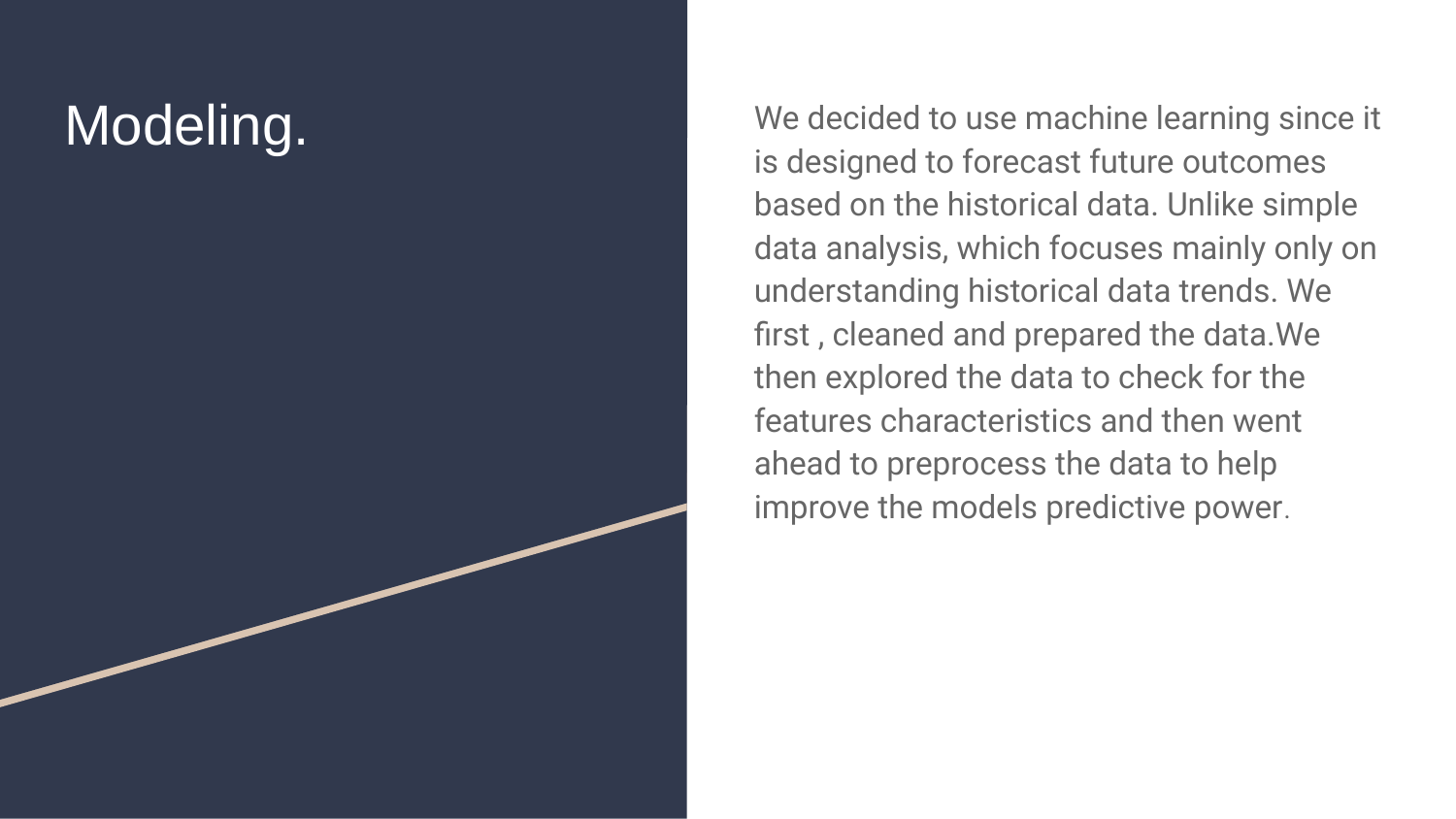

# Modeling.
We decided to use machine learning since it is designed to forecast future outcomes based on the historical data. Unlike simple data analysis, which focuses mainly only on understanding historical data trends. We first , cleaned and prepared the data.We then explored the data to check for the features characteristics and then went ahead to preprocess the data to help improve the models predictive power.